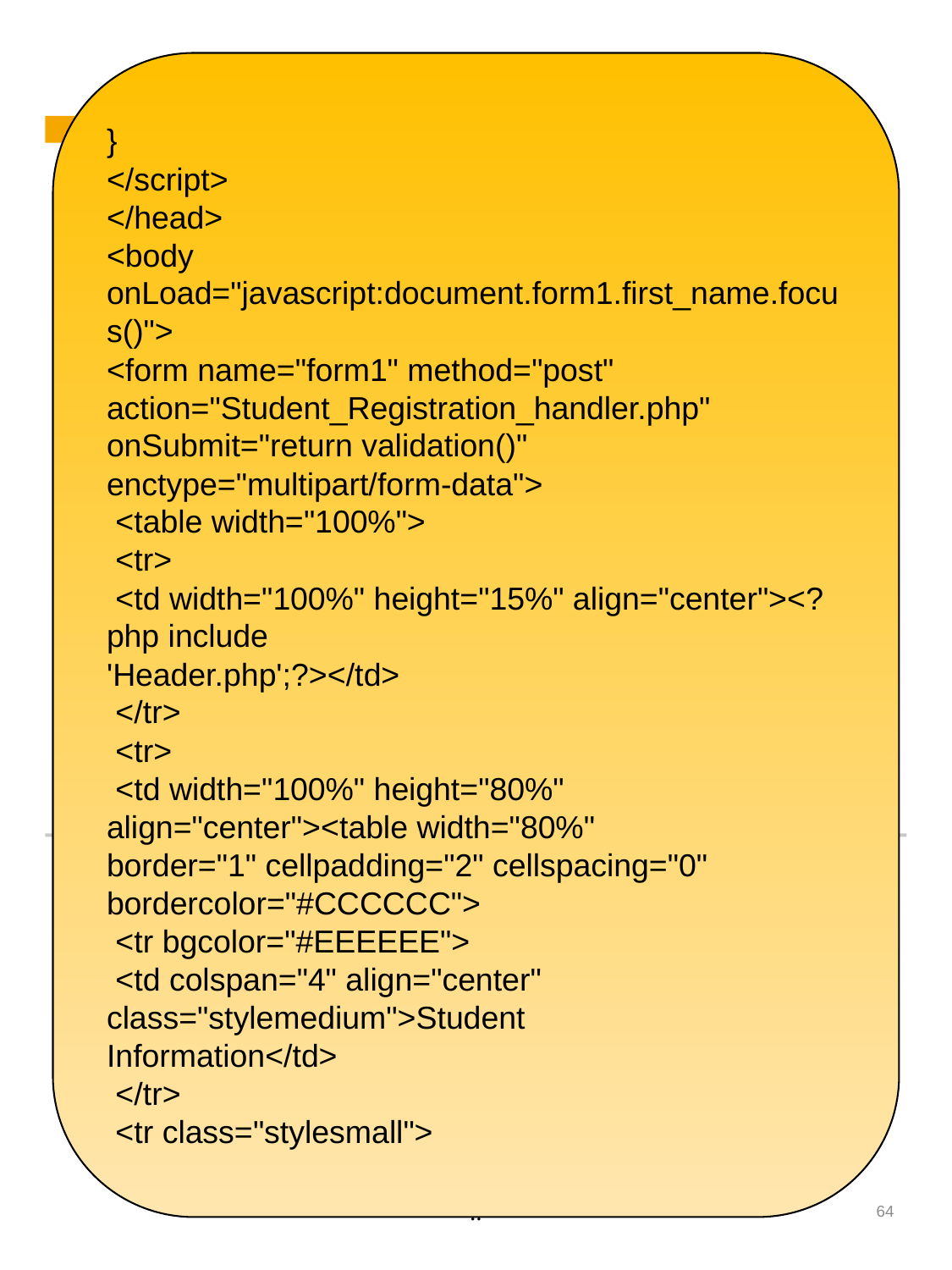

}
</script>
</head>
<body onLoad="javascript:document.form1.first_name.focus()">
<form name="form1" method="post"
action="Student_Registration_handler.php" onSubmit="return validation()"
enctype="multipart/form-data">
 <table width="100%">
 <tr>
 <td width="100%" height="15%" align="center"><?php include
'Header.php';?></td>
 </tr>
 <tr>
 <td width="100%" height="80%" align="center"><table width="80%"
border="1" cellpadding="2" cellspacing="0" bordercolor="#CCCCCC">
 <tr bgcolor="#EEEEEE">
 <td colspan="4" align="center" class="stylemedium">Student
Information</td>
 </tr>
 <tr class="stylesmall">
..
64